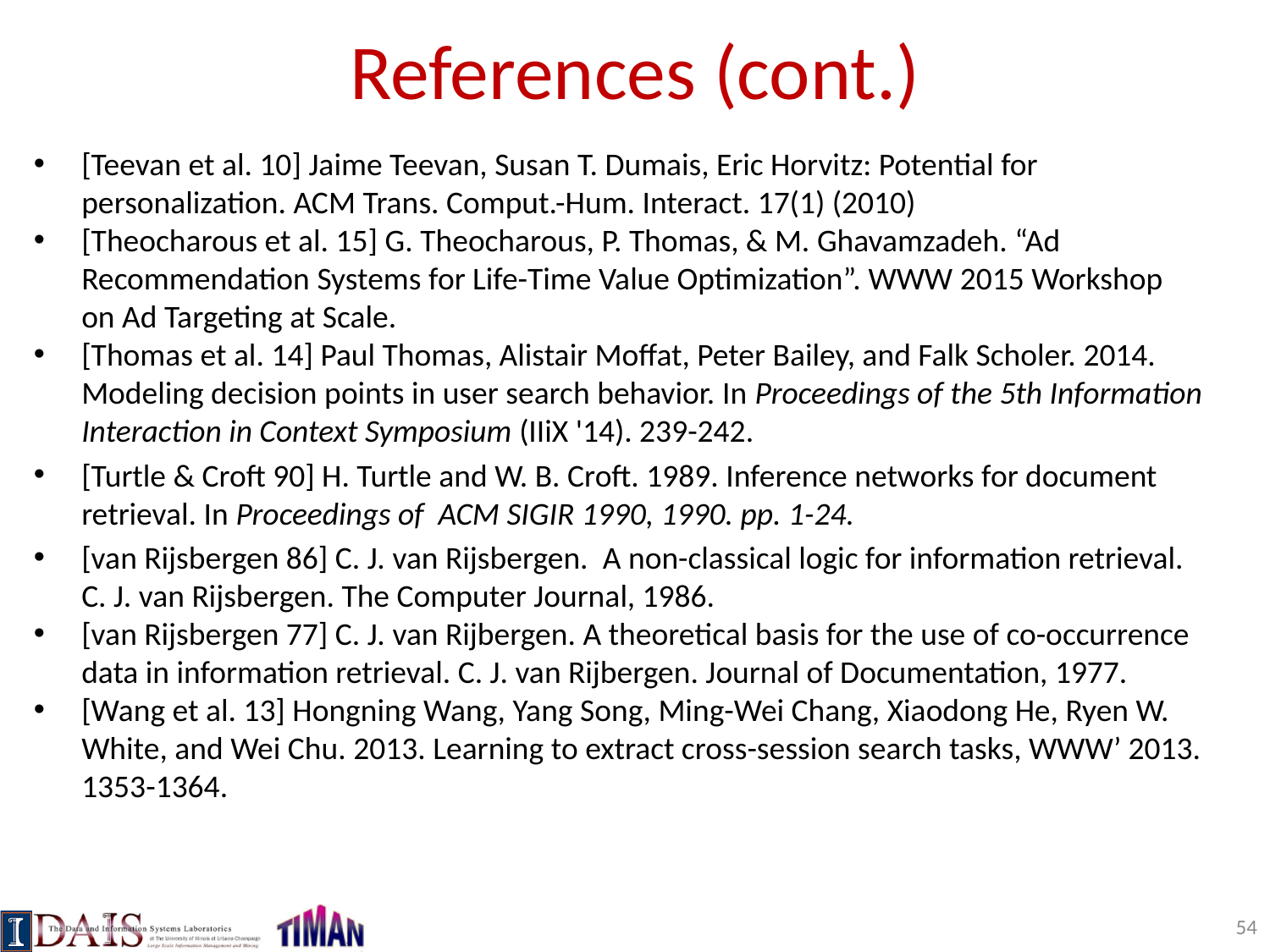

# References (cont.)
[Teevan et al. 10] Jaime Teevan, Susan T. Dumais, Eric Horvitz: Potential for personalization. ACM Trans. Comput.-Hum. Interact. 17(1) (2010)
[Theocharous et al. 15] G. Theocharous, P. Thomas, & M. Ghavamzadeh. “Ad Recommendation Systems for Life-Time Value Optimization”. WWW 2015 Workshop on Ad Targeting at Scale.
[Thomas et al. 14] Paul Thomas, Alistair Moffat, Peter Bailey, and Falk Scholer. 2014. Modeling decision points in user search behavior. In Proceedings of the 5th Information Interaction in Context Symposium (IIiX '14). 239-242.
[Turtle & Croft 90] H. Turtle and W. B. Croft. 1989. Inference networks for document retrieval. In Proceedings of  ACM SIGIR 1990, 1990. pp. 1-24.
[van Rijsbergen 86] C. J. van Rijsbergen.  A non-classical logic for information retrieval. C. J. van Rijsbergen. The Computer Journal, 1986.
[van Rijsbergen 77] C. J. van Rijbergen. A theoretical basis for the use of co-occurrence data in information retrieval. C. J. van Rijbergen. Journal of Documentation, 1977.
[Wang et al. 13] Hongning Wang, Yang Song, Ming-Wei Chang, Xiaodong He, Ryen W. White, and Wei Chu. 2013. Learning to extract cross-session search tasks, WWW’ 2013. 1353-1364.

54